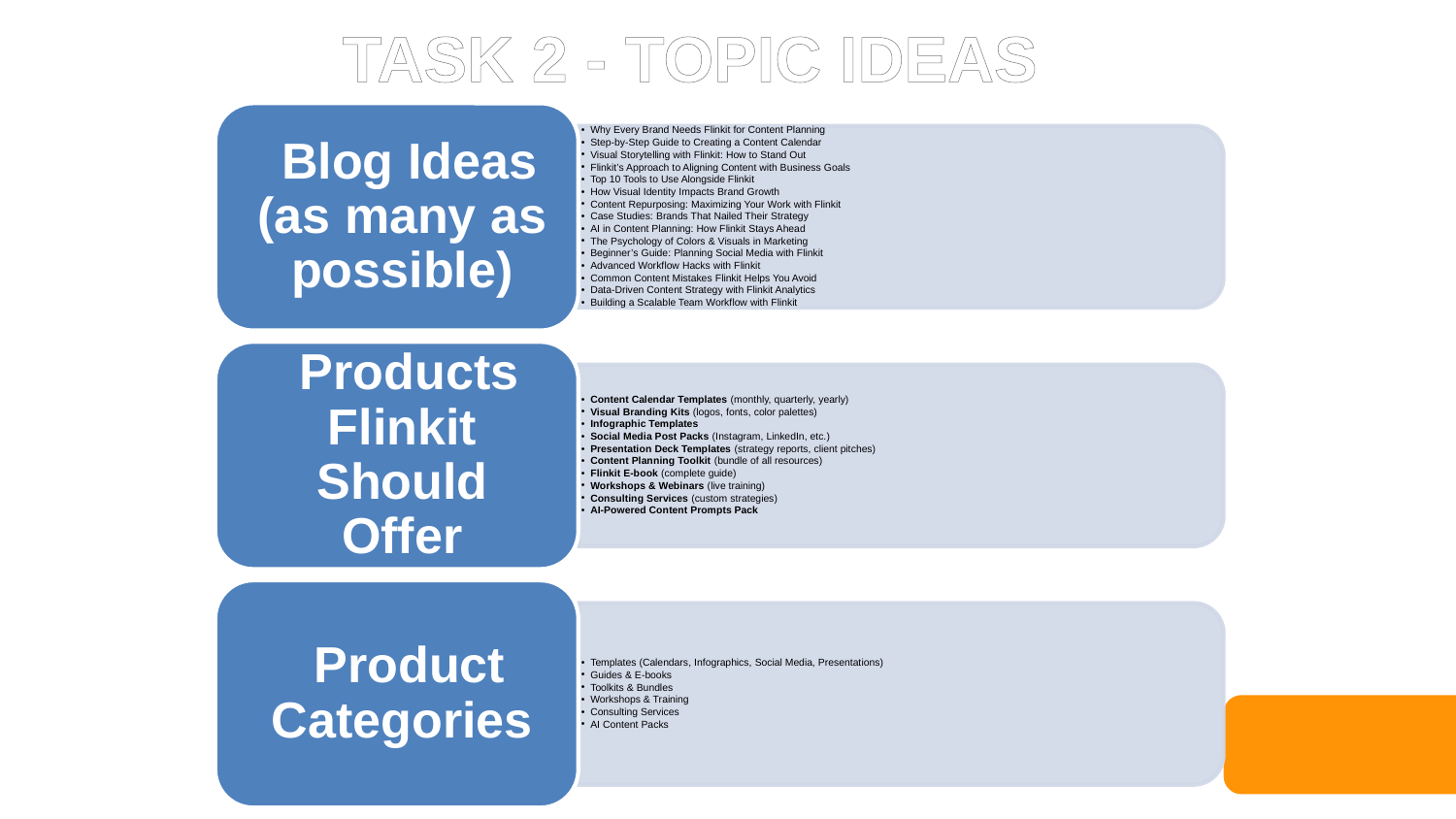

TASK 2 - TOPIC IDEAS
Why Every Brand Needs Flinkit for Content Planning
Step-by-Step Guide to Creating a Content Calendar
Visual Storytelling with Flinkit: How to Stand Out
Flinkit’s Approach to Aligning Content with Business Goals
Top 10 Tools to Use Alongside Flinkit
How Visual Identity Impacts Brand Growth
Content Repurposing: Maximizing Your Work with Flinkit
Case Studies: Brands That Nailed Their Strategy
AI in Content Planning: How Flinkit Stays Ahead
The Psychology of Colors & Visuals in Marketing
Beginner’s Guide: Planning Social Media with Flinkit
Advanced Workflow Hacks with Flinkit
Common Content Mistakes Flinkit Helps You Avoid
Data-Driven Content Strategy with Flinkit Analytics
Building a Scalable Team Workflow with Flinkit
 Blog Ideas (as many as possible)
Content Calendar Templates (monthly, quarterly, yearly)
Visual Branding Kits (logos, fonts, color palettes)
Infographic Templates
Social Media Post Packs (Instagram, LinkedIn, etc.)
Presentation Deck Templates (strategy reports, client pitches)
Content Planning Toolkit (bundle of all resources)
Flinkit E-book (complete guide)
Workshops & Webinars (live training)
Consulting Services (custom strategies)
AI-Powered Content Prompts Pack
 Products Flinkit Should Offer
Templates (Calendars, Infographics, Social Media, Presentations)
Guides & E-books
Toolkits & Bundles
Workshops & Training
Consulting Services
AI Content Packs
 Product Categories